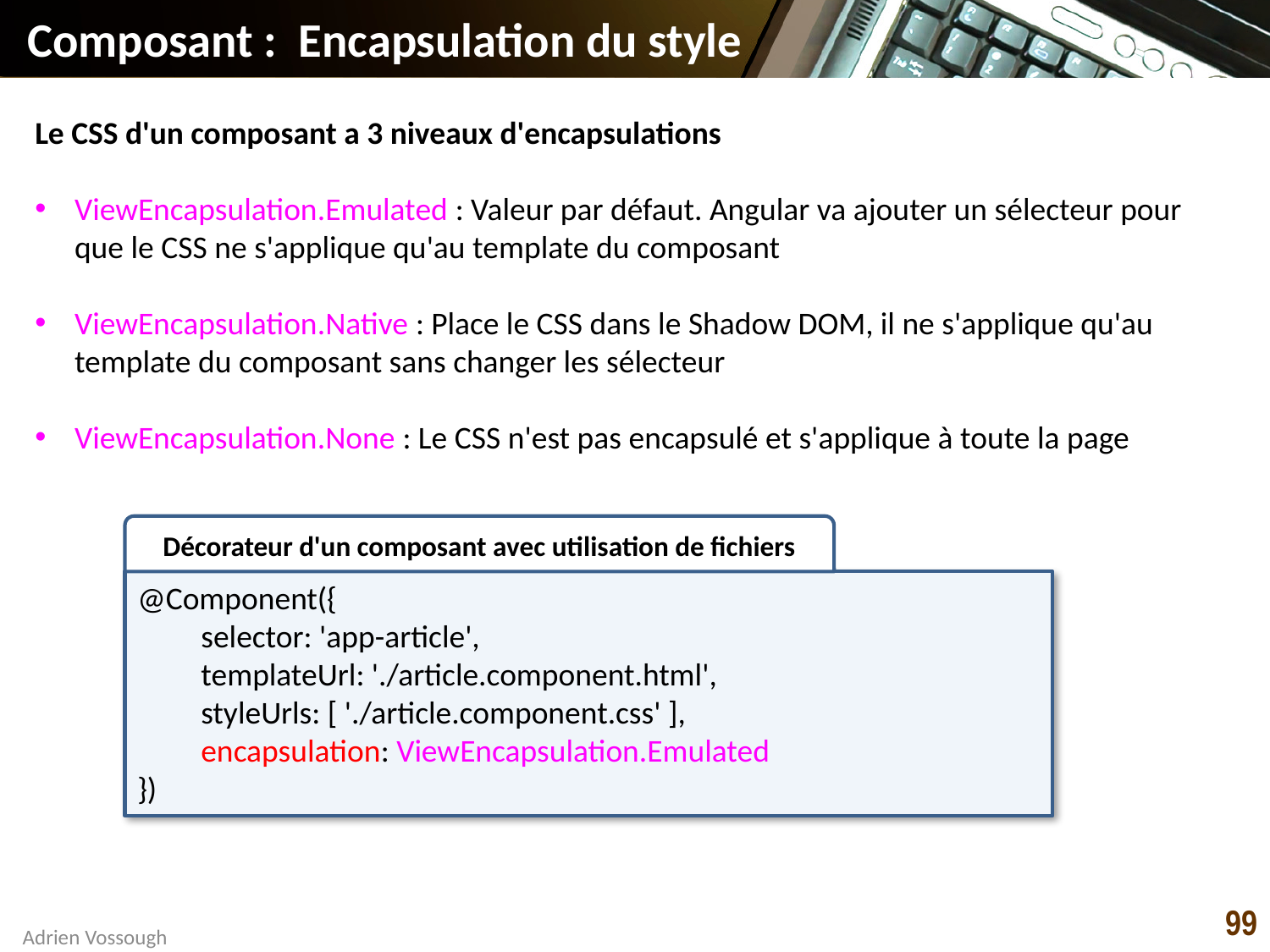

# Composant :  Encapsulation du style
Le CSS d'un composant a 3 niveaux d'encapsulations

ViewEncapsulation.Emulated : Valeur par défaut. Angular va ajouter un sélecteur pour que le CSS ne s'applique qu'au template du composant

ViewEncapsulation.Native : Place le CSS dans le Shadow DOM, il ne s'applique qu'au template du composant sans changer les sélecteur

ViewEncapsulation.None : Le CSS n'est pas encapsulé et s'applique à toute la page

Décorateur d'un composant avec utilisation de fichiers
@Component({
selector: 'app-article',
templateUrl: './article.component.html',
styleUrls: [ './article.component.css' ],
encapsulation: ViewEncapsulation.Emulated
})
99
Adrien Vossough